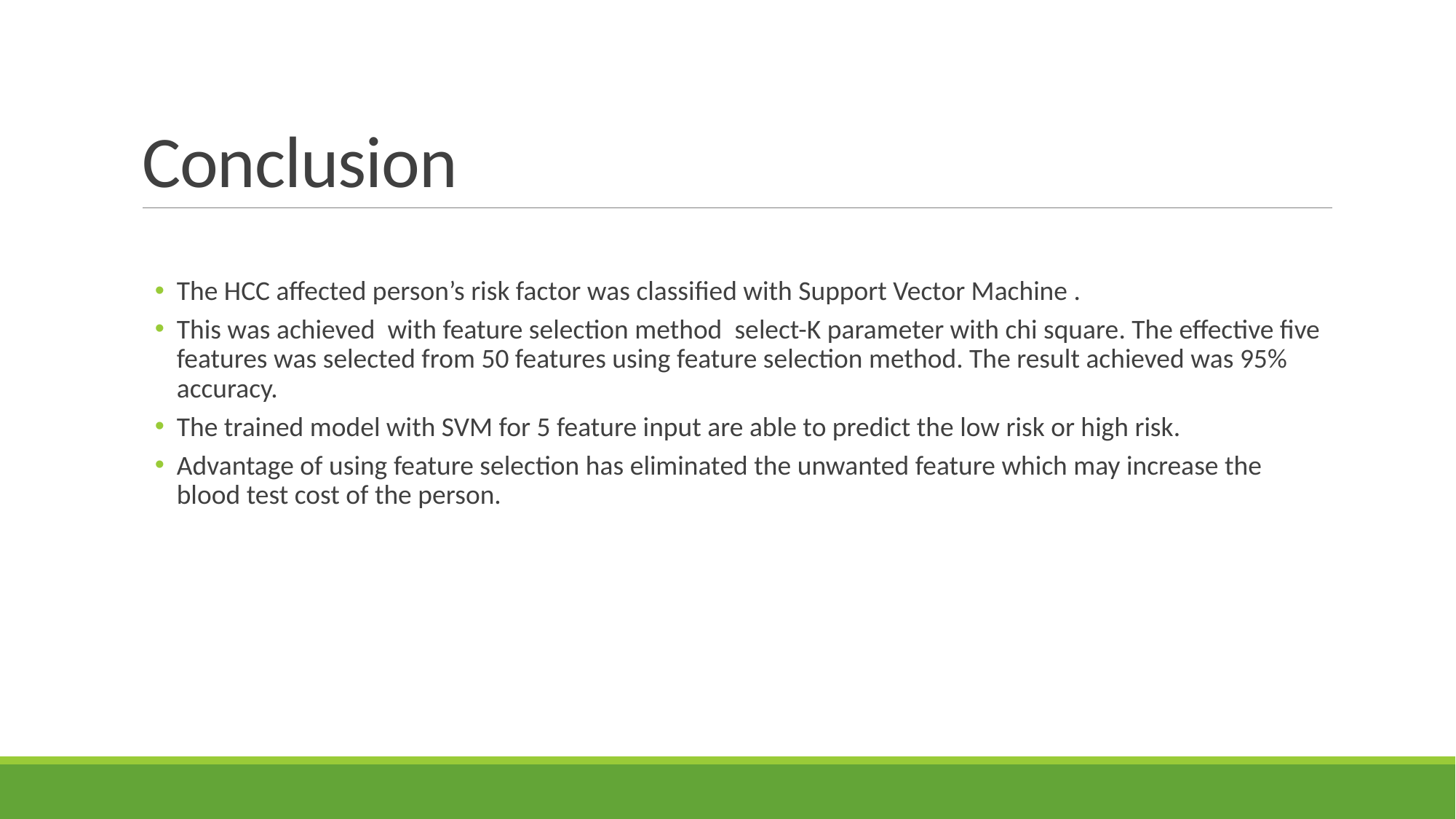

# Conclusion
The HCC affected person’s risk factor was classified with Support Vector Machine .
This was achieved  with feature selection method  select-K parameter with chi square. The effective five features was selected from 50 features using feature selection method. The result achieved was 95% accuracy.
The trained model with SVM for 5 feature input are able to predict the low risk or high risk.
Advantage of using feature selection has eliminated the unwanted feature which may increase the blood test cost of the person.